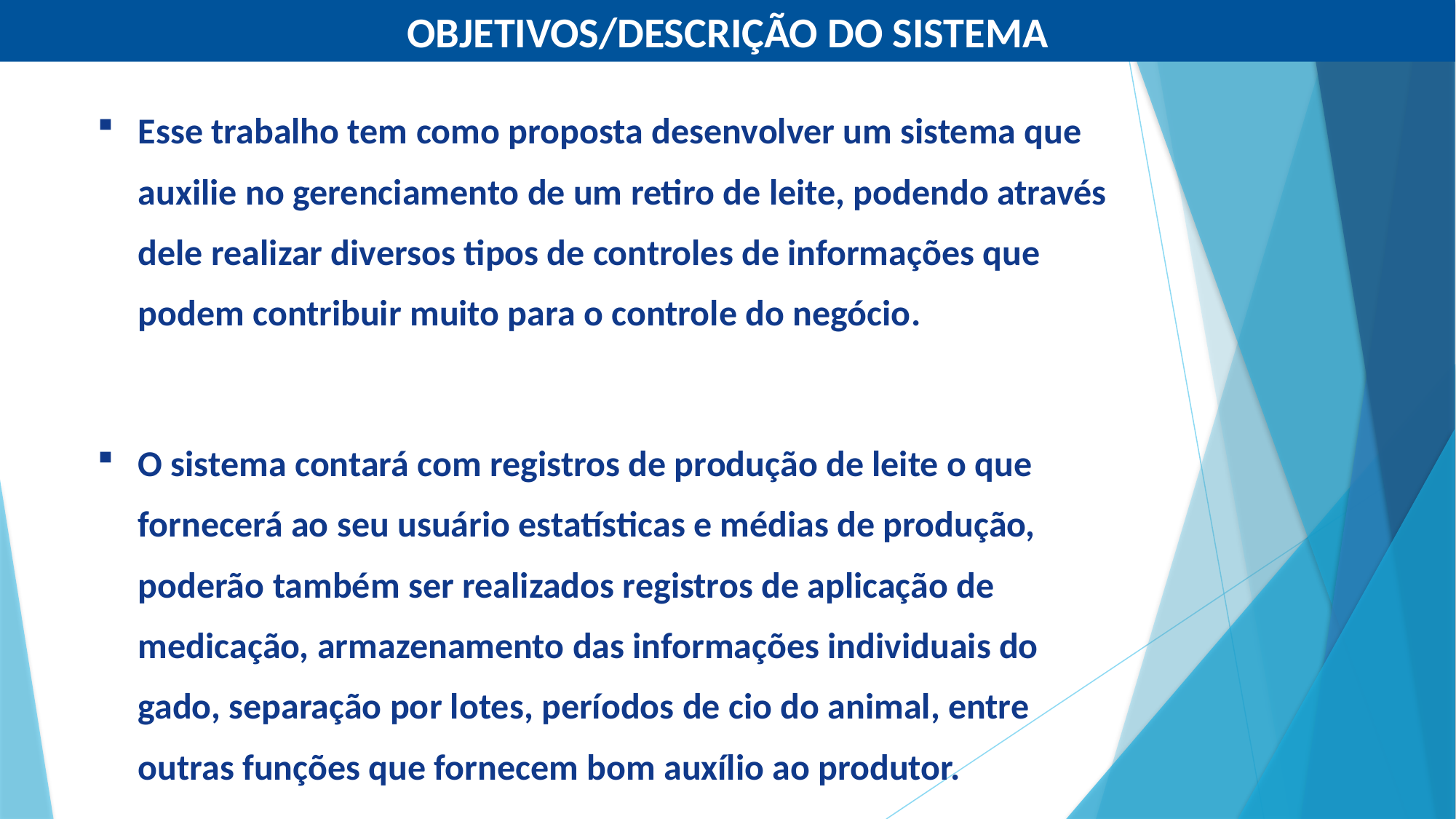

OBJETIVOS/DESCRIÇÃO DO SISTEMA
Esse trabalho tem como proposta desenvolver um sistema que auxilie no gerenciamento de um retiro de leite, podendo através dele realizar diversos tipos de controles de informações que podem contribuir muito para o controle do negócio.

O sistema contará com registros de produção de leite o que fornecerá ao seu usuário estatísticas e médias de produção, poderão também ser realizados registros de aplicação de medicação, armazenamento das informações individuais do gado, separação por lotes, períodos de cio do animal, entre outras funções que fornecem bom auxílio ao produtor.